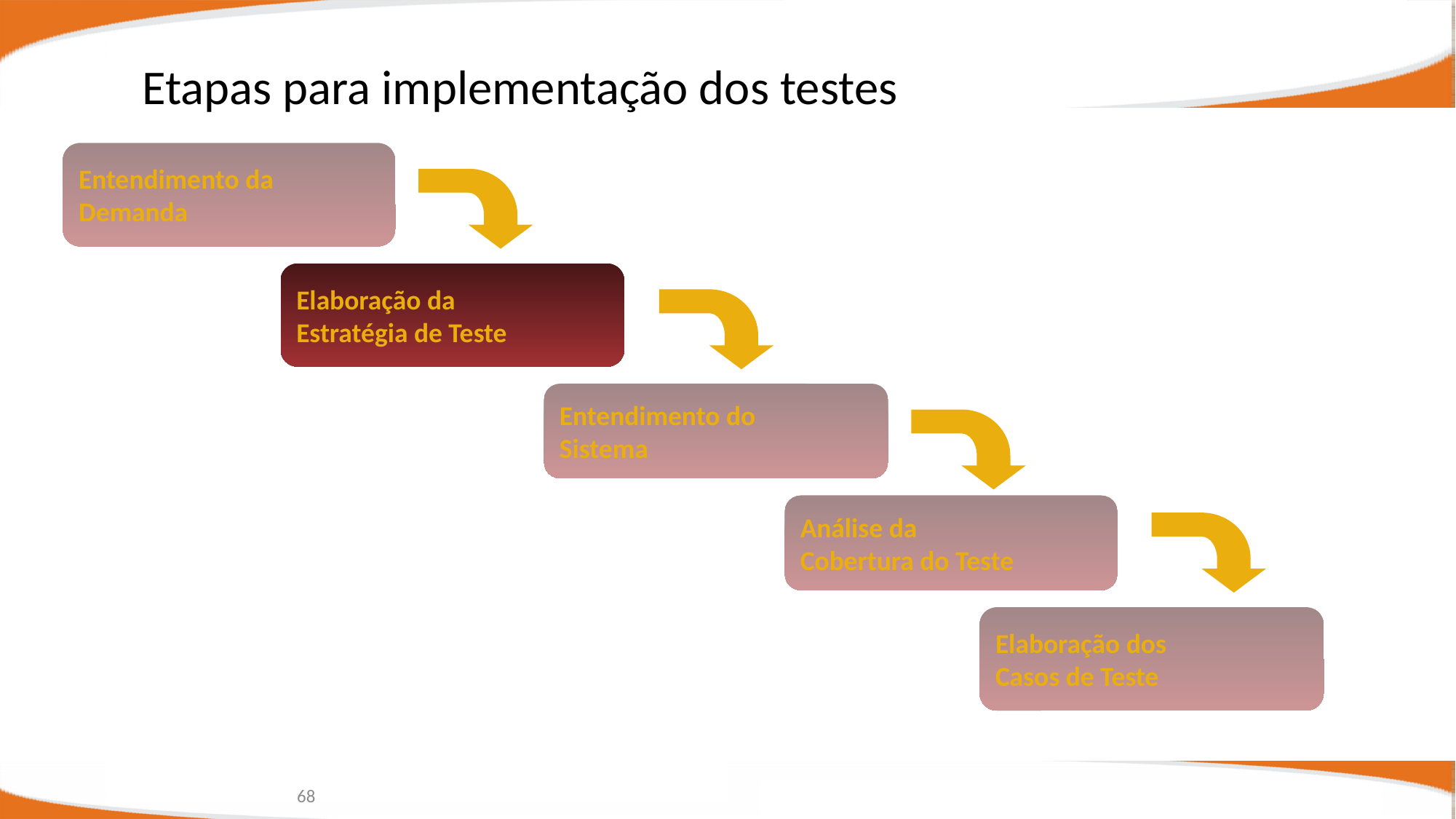

# Etapas para implementação dos testes
Entendimento da
Demanda

Elaboração da
Estratégia de Teste

Entendimento do
Sistema

Análise da
Cobertura do Teste

Elaboração dos
Casos de Teste
68